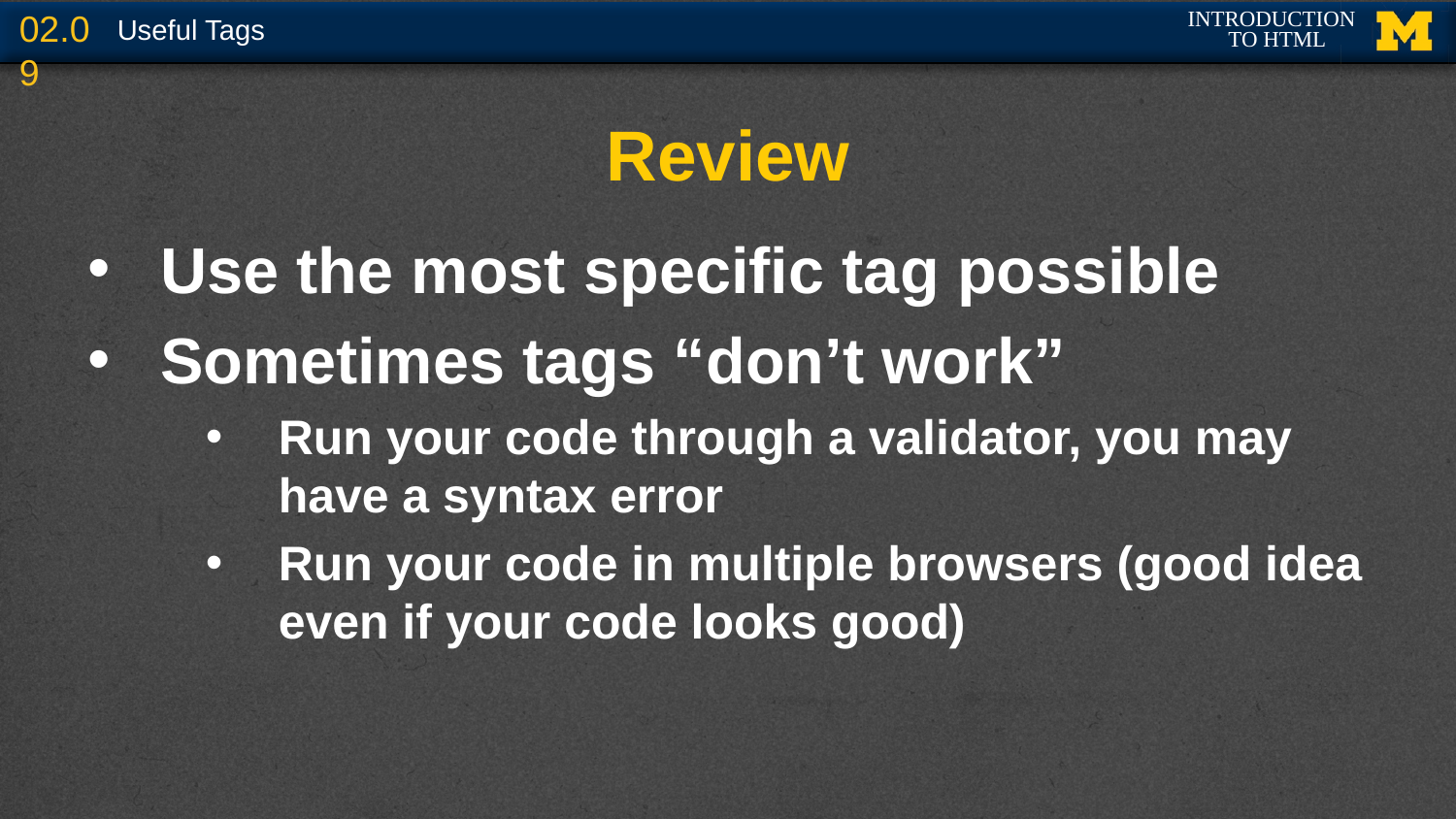

# Review
Use the most specific tag possible
Sometimes tags “don’t work”
Run your code through a validator, you may have a syntax error
Run your code in multiple browsers (good idea even if your code looks good)